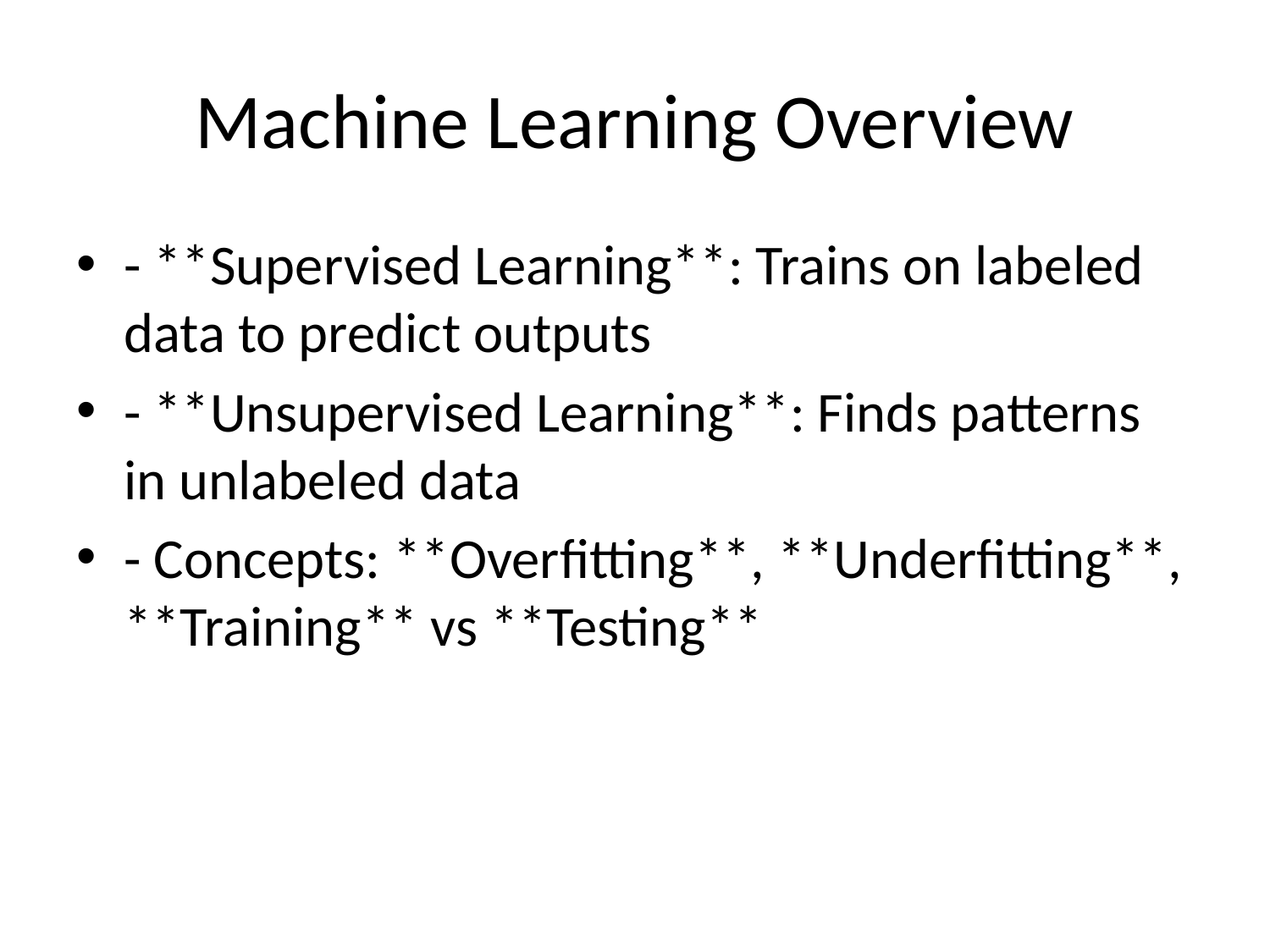

# Machine Learning Overview
- **Supervised Learning**: Trains on labeled data to predict outputs
- **Unsupervised Learning**: Finds patterns in unlabeled data
- Concepts: **Overfitting**, **Underfitting**, **Training** vs **Testing**